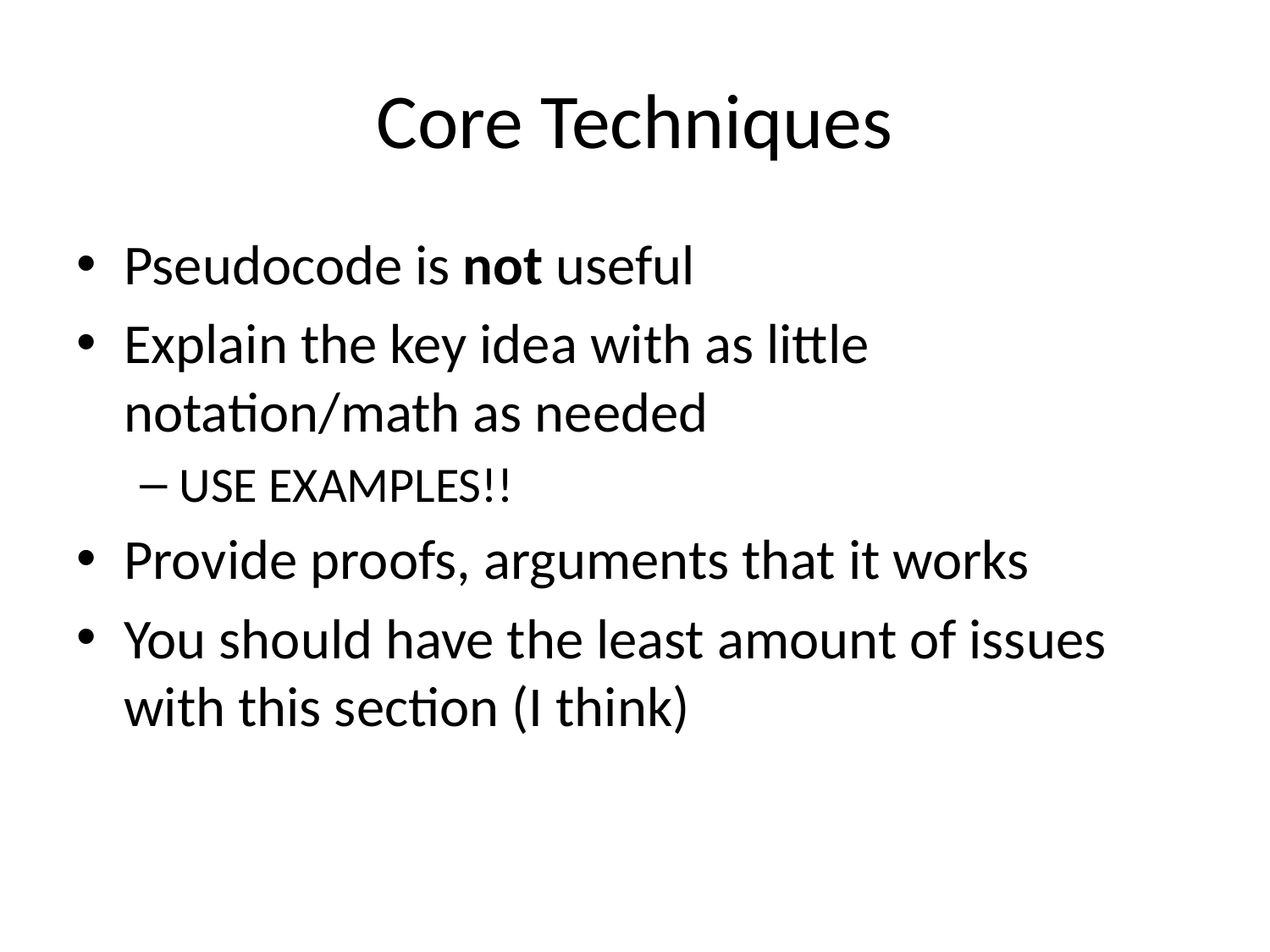

# Core Techniques
Pseudocode is not useful
Explain the key idea with as little notation/math as needed
USE EXAMPLES!!
Provide proofs, arguments that it works
You should have the least amount of issues with this section (I think)